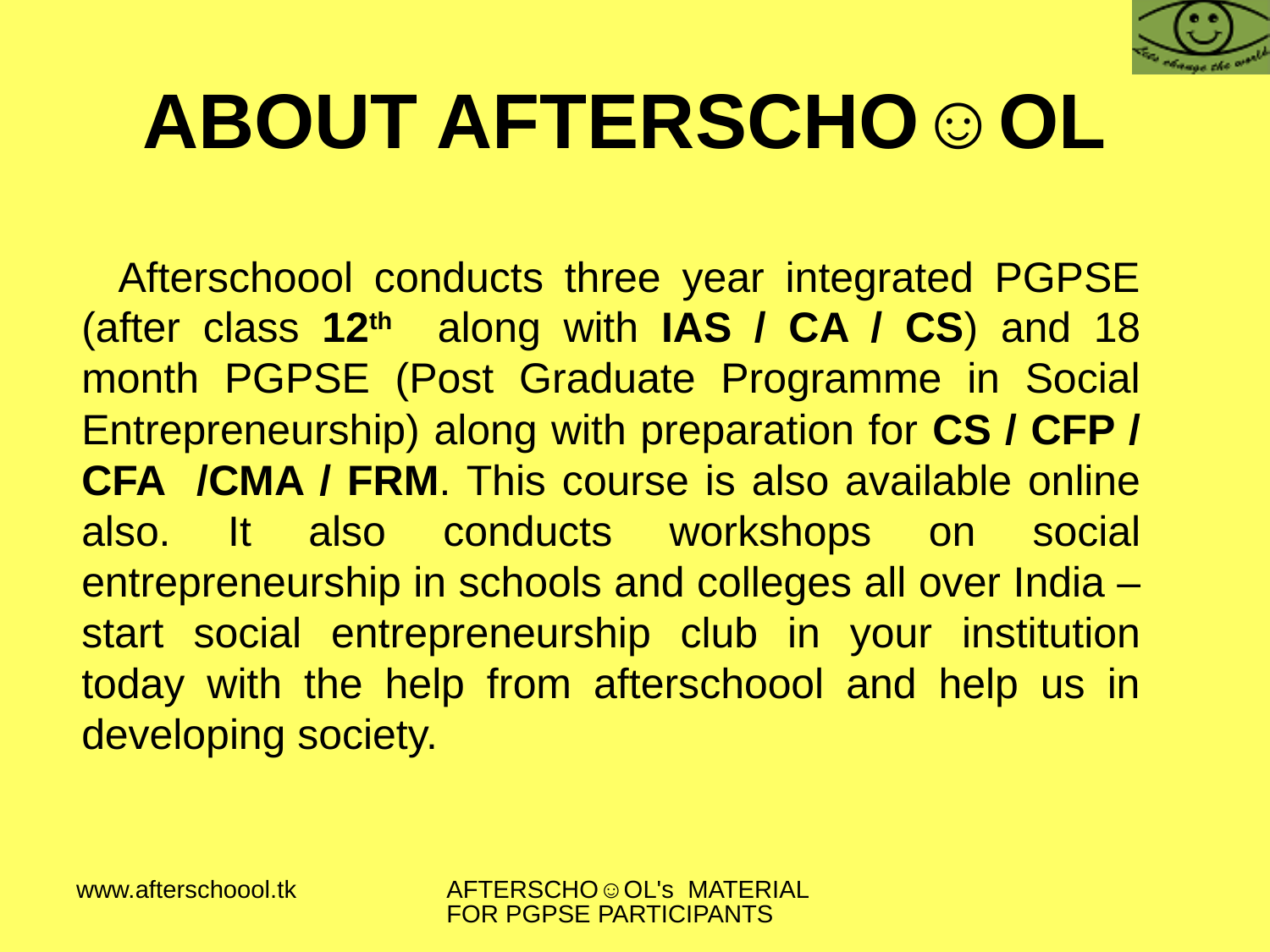

# ABOUT AFTERSCHO☺OL
    Afterschoool conducts three year integrated PGPSE (after class 12th  along with IAS / CA / CS) and 18 month PGPSE (Post Graduate Programme in Social Entrepreneurship) along with preparation for CS / CFP / CFA  /CMA / FRM. This course is also available online also. It also conducts workshops on social entrepreneurship in schools and colleges all over India – start social entrepreneurship club in your institution today with the help from afterschoool and help us in developing society.

www.afterschoool.tk
AFTERSCHO☺OL's  MATERIAL FOR PGPSE PARTICIPANTS